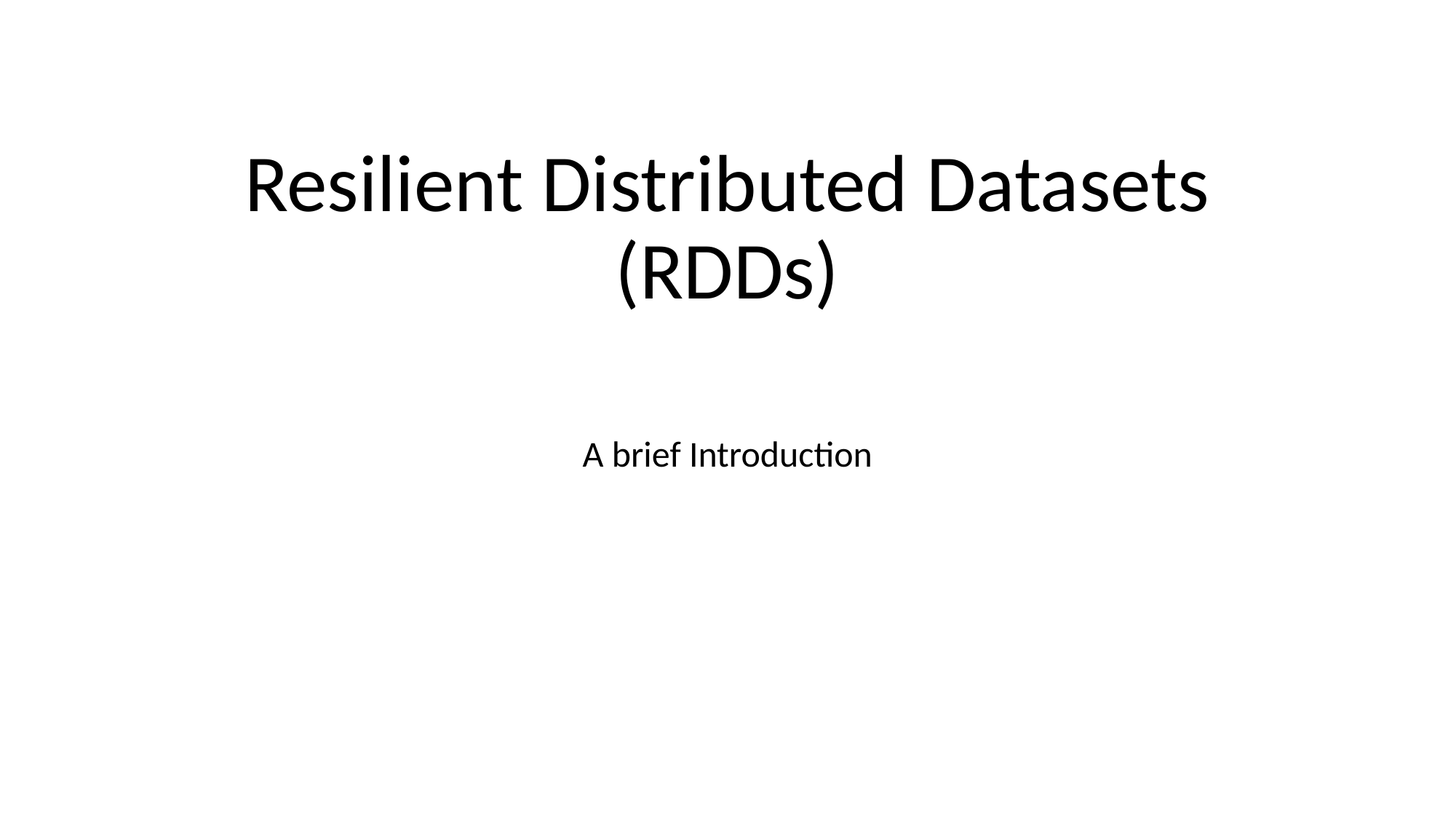

# Resilient Distributed Datasets (RDDs)
A brief Introduction